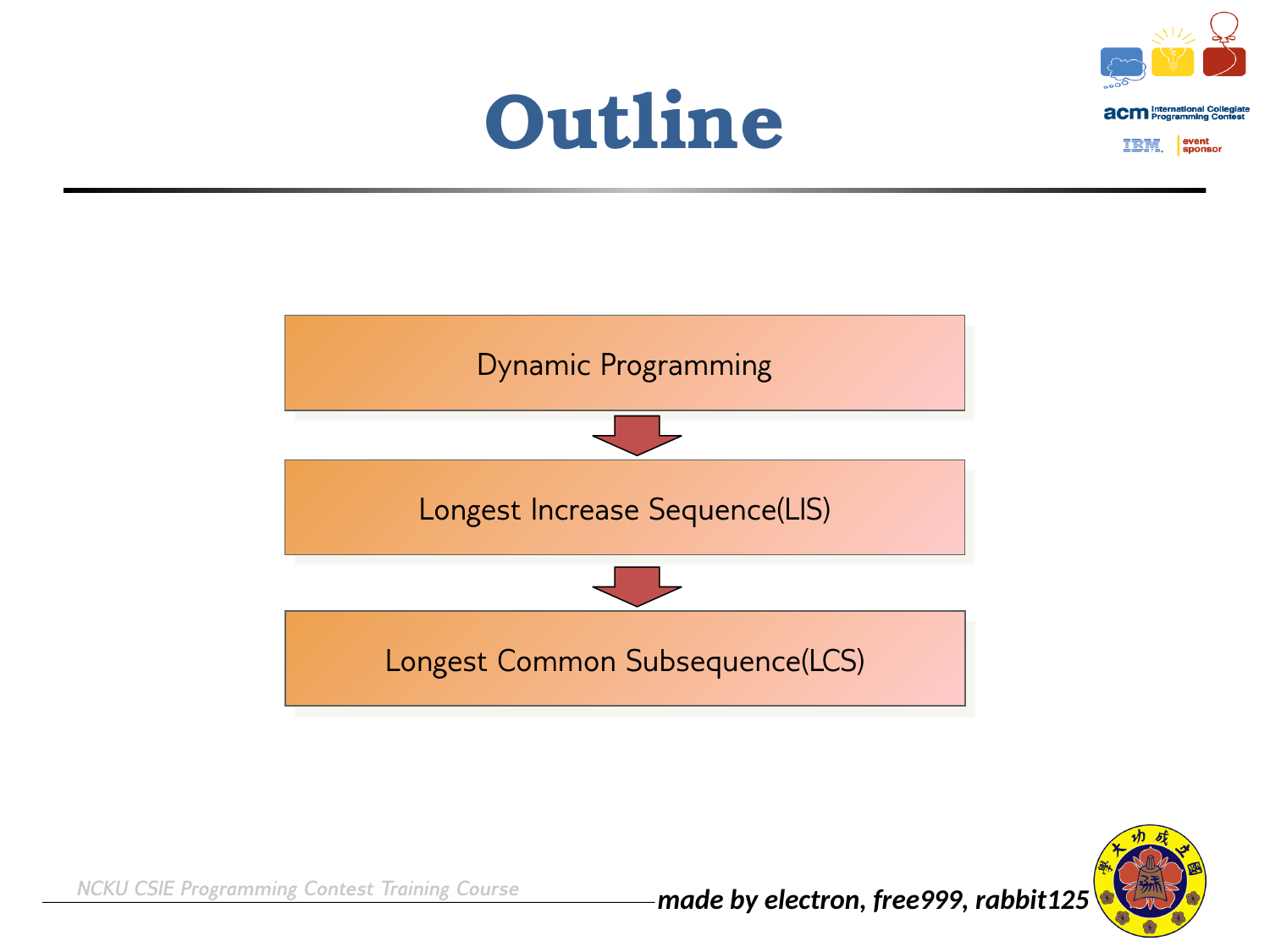

# Outline
Dynamic Programming

Longest Increase Sequence(LIS)

Longest Common Subsequence(LCS)
NCKU CSIE Programming Contest Training Course